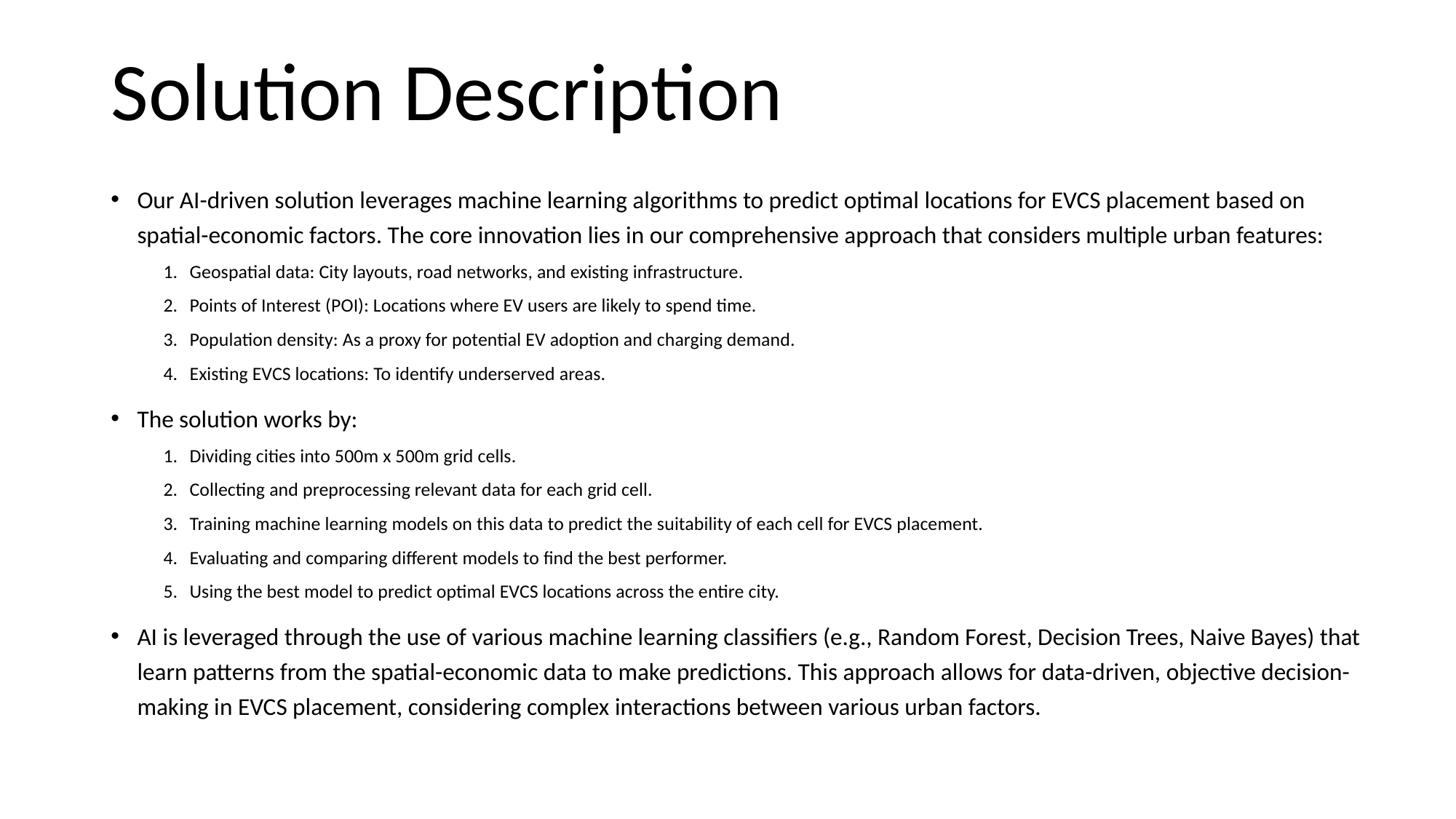

# Solution Description
Our AI-driven solution leverages machine learning algorithms to predict optimal locations for EVCS placement based on spatial-economic factors. The core innovation lies in our comprehensive approach that considers multiple urban features:
Geospatial data: City layouts, road networks, and existing infrastructure.
Points of Interest (POI): Locations where EV users are likely to spend time.
Population density: As a proxy for potential EV adoption and charging demand.
Existing EVCS locations: To identify underserved areas.
The solution works by:
Dividing cities into 500m x 500m grid cells.
Collecting and preprocessing relevant data for each grid cell.
Training machine learning models on this data to predict the suitability of each cell for EVCS placement.
Evaluating and comparing different models to find the best performer.
Using the best model to predict optimal EVCS locations across the entire city.
AI is leveraged through the use of various machine learning classifiers (e.g., Random Forest, Decision Trees, Naive Bayes) that learn patterns from the spatial-economic data to make predictions. This approach allows for data-driven, objective decision-making in EVCS placement, considering complex interactions between various urban factors.